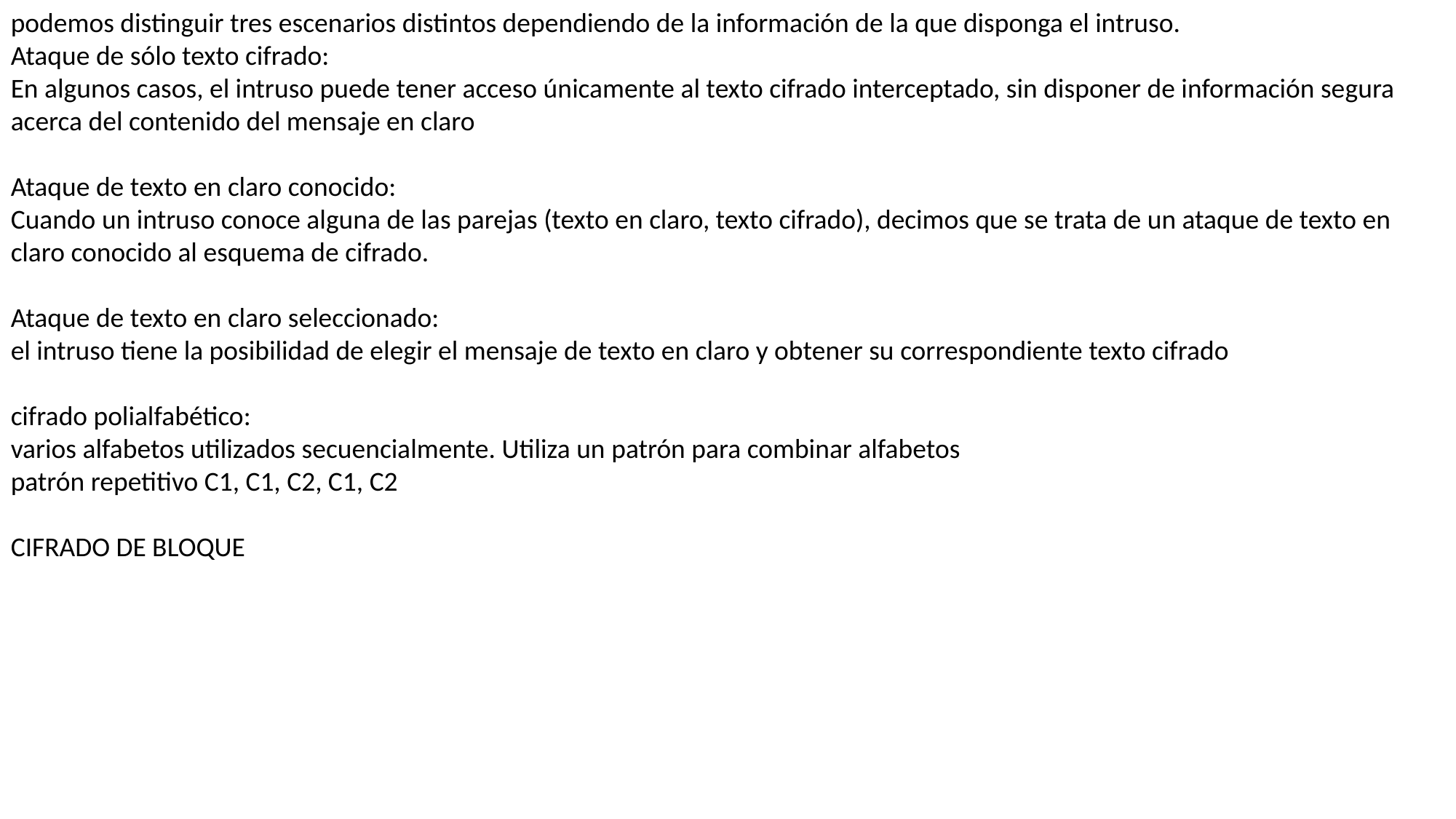

podemos distinguir tres escenarios distintos dependiendo de la información de la que disponga el intruso.
Ataque de sólo texto cifrado:
En algunos casos, el intruso puede tener acceso únicamente al texto cifrado interceptado, sin disponer de información segura acerca del contenido del mensaje en claro

Ataque de texto en claro conocido:
Cuando un intruso conoce alguna de las parejas (texto en claro, texto cifrado), decimos que se trata de un ataque de texto en claro conocido al esquema de cifrado.

Ataque de texto en claro seleccionado:
el intruso tiene la posibilidad de elegir el mensaje de texto en claro y obtener su correspondiente texto cifrado

cifrado polialfabético:
varios alfabetos utilizados secuencialmente. Utiliza un patrón para combinar alfabetos
patrón repetitivo C1, C1, C2, C1, C2

CIFRADO DE BLOQUE